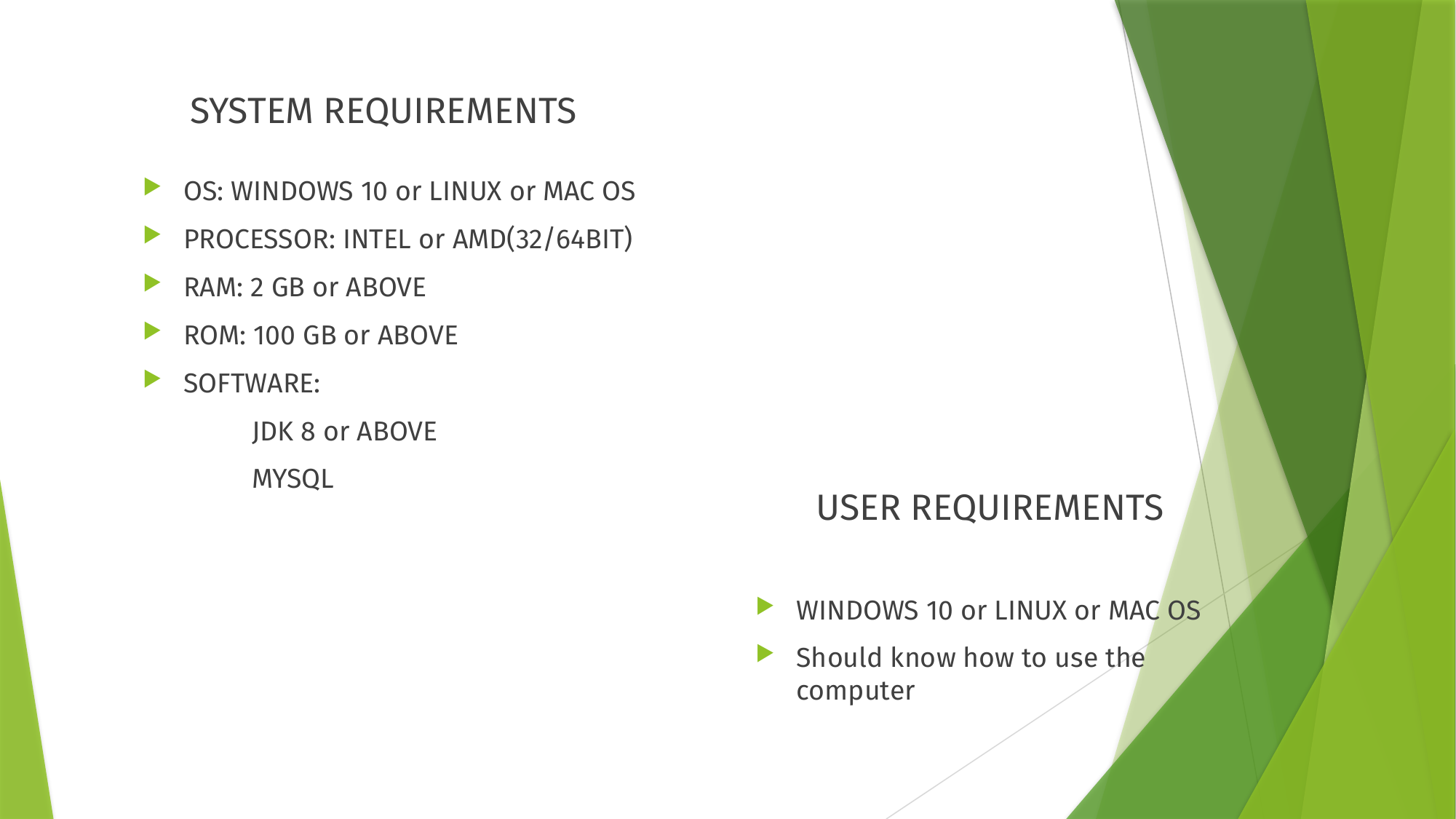

SYSTEM REQUIREMENTS
OS: WINDOWS 10 or LINUX or MAC OS
PROCESSOR: INTEL or AMD(32/64BIT)
RAM: 2 GB or ABOVE
ROM: 100 GB or ABOVE
SOFTWARE:
	JDK 8 or ABOVE
	MYSQL

USER REQUIREMENTS
WINDOWS 10 or LINUX or MAC OS
Should know how to use the computer